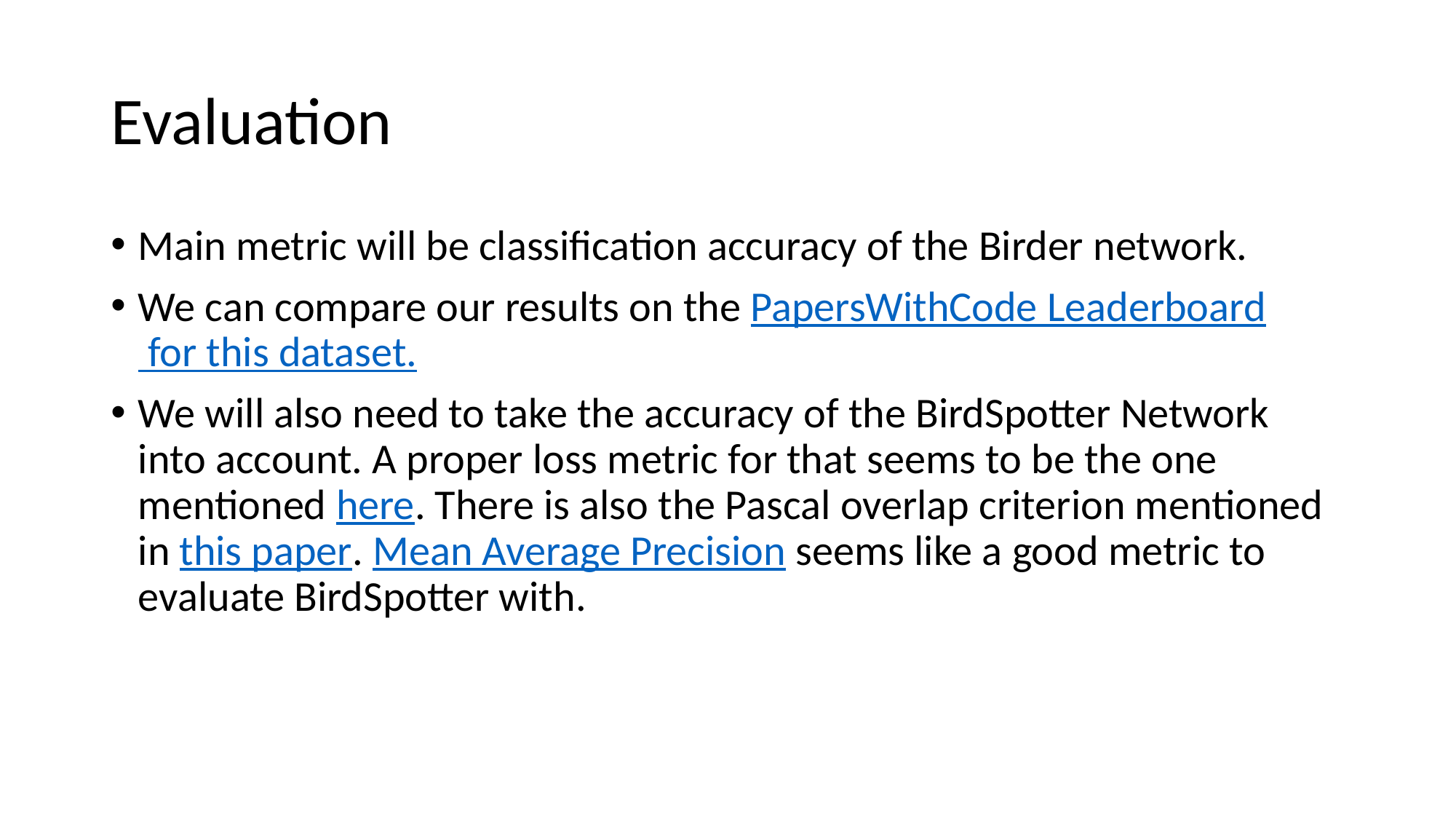

# Evaluation
Main metric will be classification accuracy of the Birder network.
We can compare our results on the PapersWithCode Leaderboard for this dataset.
We will also need to take the accuracy of the BirdSpotter Network into account. A proper loss metric for that seems to be the one mentioned here. There is also the Pascal overlap criterion mentioned in this paper. Mean Average Precision seems like a good metric to evaluate BirdSpotter with.